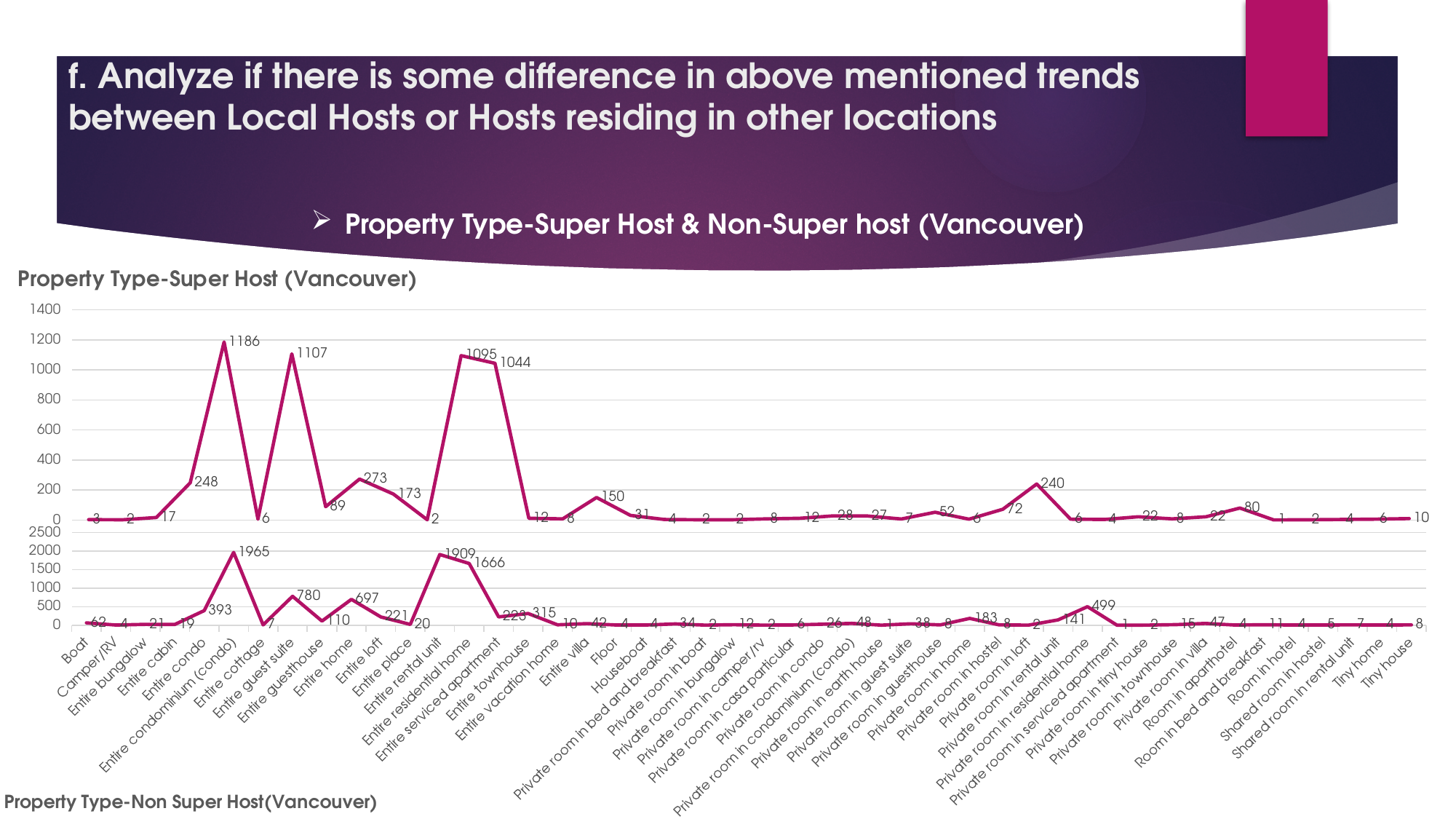

# f. Analyze if there is some difference in above mentioned trends between Local Hosts or Hosts residing in other locations
Property Type-Super Host & Non-Super host (Vancouver)

### Chart: Property Type-Super Host (Vancouver)

| Category | Total |
|---|---|
| Boat | 3.0 |
| Camper/RV | 2.0 |
| Entire bungalow | 17.0 |
| Entire condo | 248.0 |
| Entire condominium (condo) | 1186.0 |
| Entire cottage | 6.0 |
| Entire guest suite | 1107.0 |
| Entire guesthouse | 89.0 |
| Entire home | 273.0 |
| Entire loft | 173.0 |
| Entire place | 2.0 |
| Entire rental unit | 1095.0 |
| Entire residential home | 1044.0 |
| Entire serviced apartment | 12.0 |
| Entire timeshare | 8.0 |
| Entire townhouse | 150.0 |
| Entire villa | 31.0 |
| Houseboat | 4.0 |
| Private room in bed and breakfast | 2.0 |
| Private room in boat | 2.0 |
| Private room in bungalow | 8.0 |
| Private room in condo | 12.0 |
| Private room in condominium (condo) | 28.0 |
| Private room in guest suite | 27.0 |
| Private room in guesthouse | 7.0 |
| Private room in home | 52.0 |
| Private room in loft | 6.0 |
| Private room in rental unit | 72.0 |
| Private room in residential home | 240.0 |
| Private room in resort | 6.0 |
| Private room in serviced apartment | 4.0 |
| Private room in townhouse | 22.0 |
| Private room in villa | 8.0 |
| Room in aparthotel | 22.0 |
| Room in boutique hotel | 80.0 |
| Shared room in condominium (condo) | 1.0 |
| Shared room in loft | 2.0 |
| Shared room in rental unit | 4.0 |
| Shared room in residential home | 6.0 |
| Tiny house | 10.0 |

### Chart: Property Type-Non Super Host(Vancouver)

| Category | Total |
|---|---|
| Boat | 62.0 |
| Camper/RV | 4.0 |
| Entire bungalow | 21.0 |
| Entire cabin | 19.0 |
| Entire condo | 393.0 |
| Entire condominium (condo) | 1965.0 |
| Entire cottage | 7.0 |
| Entire guest suite | 780.0 |
| Entire guesthouse | 110.0 |
| Entire home | 697.0 |
| Entire loft | 221.0 |
| Entire place | 20.0 |
| Entire rental unit | 1909.0 |
| Entire residential home | 1666.0 |
| Entire serviced apartment | 223.0 |
| Entire townhouse | 315.0 |
| Entire vacation home | 10.0 |
| Entire villa | 42.0 |
| Floor | 4.0 |
| Houseboat | 4.0 |
| Private room in bed and breakfast | 34.0 |
| Private room in boat | 2.0 |
| Private room in bungalow | 12.0 |
| Private room in camper/rv | 2.0 |
| Private room in casa particular | 6.0 |
| Private room in condo | 26.0 |
| Private room in condominium (condo) | 48.0 |
| Private room in earth house | 1.0 |
| Private room in guest suite | 38.0 |
| Private room in guesthouse | 8.0 |
| Private room in home | 183.0 |
| Private room in hostel | 8.0 |
| Private room in loft | 2.0 |
| Private room in rental unit | 141.0 |
| Private room in residential home | 499.0 |
| Private room in serviced apartment | 1.0 |
| Private room in tiny house | 2.0 |
| Private room in townhouse | 15.0 |
| Private room in villa | 47.0 |
| Room in aparthotel | 4.0 |
| Room in bed and breakfast | 11.0 |
| Room in hotel | 4.0 |
| Shared room in hostel | 5.0 |
| Shared room in rental unit | 7.0 |
| Tiny home | 4.0 |
| Tiny house | 8.0 |